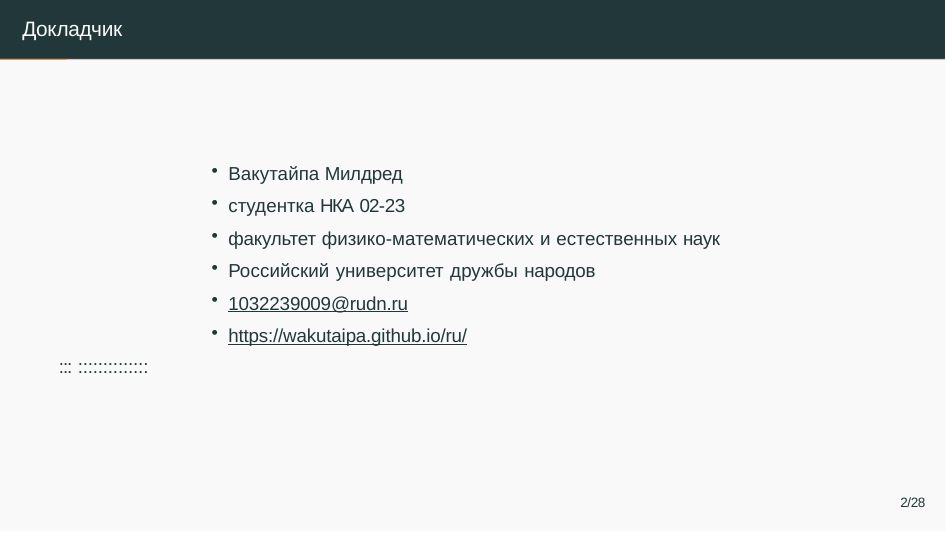

# Докладчик

Вакутайпа Милдред
студентка НКА 02-23
факультет физико-математических и естественных наук
Российский университет дружбы народов
1032239009@rudn.ru
https://wakutaipa.github.io/ru/
::: ::::::::::::::
2/28